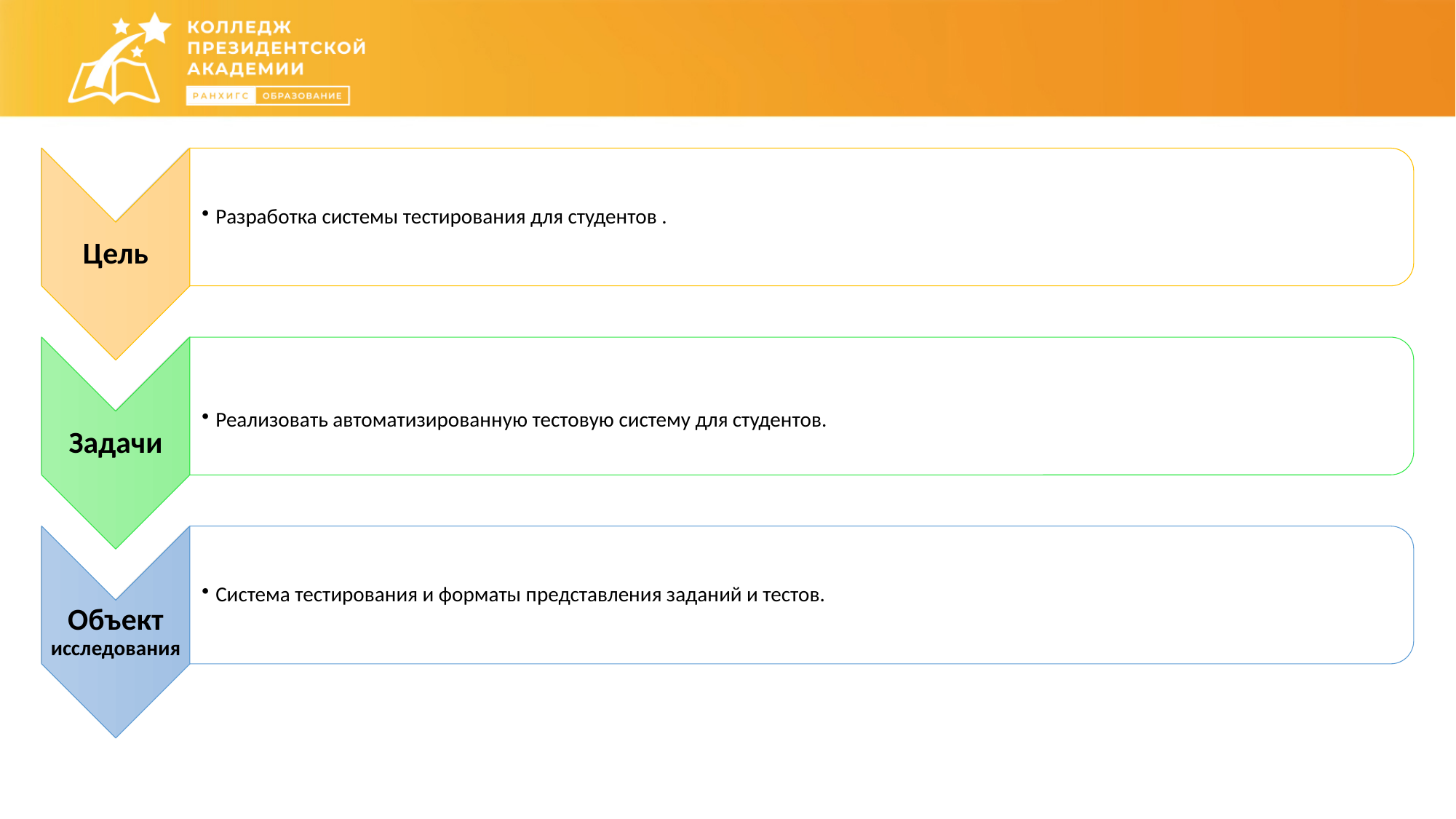

Цель
Разработка системы тестирования для студентов .
Задачи

Реализовать автоматизированную тестовую систему для студентов.
Объект исследования
Система тестирования и форматы представления заданий и тестов.